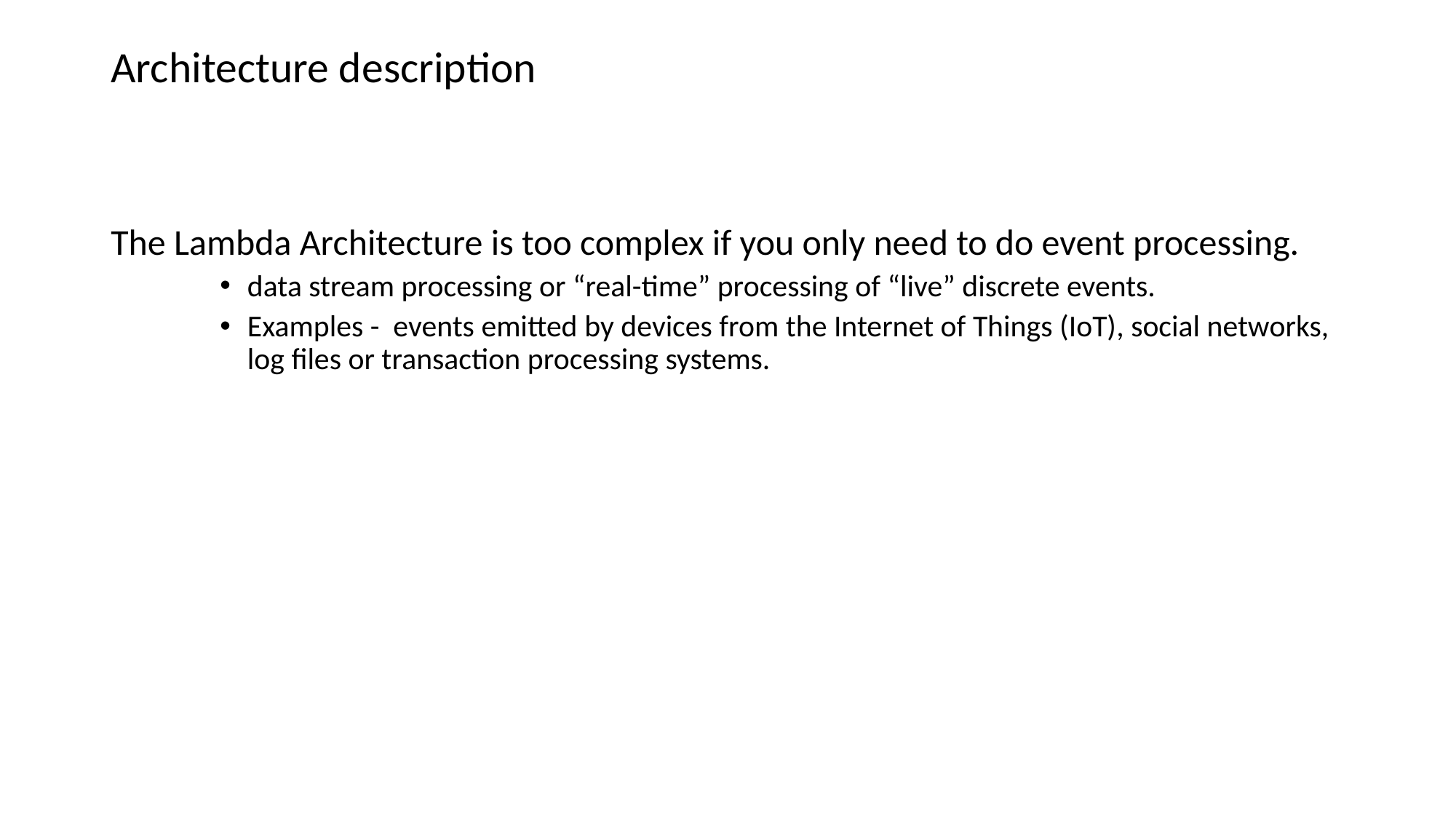

# Architecture description
The Lambda Architecture is too complex if you only need to do event processing.
data stream processing or “real-time” processing of “live” discrete events.
Examples -  events emitted by devices from the Internet of Things (IoT), social networks, log files or transaction processing systems.